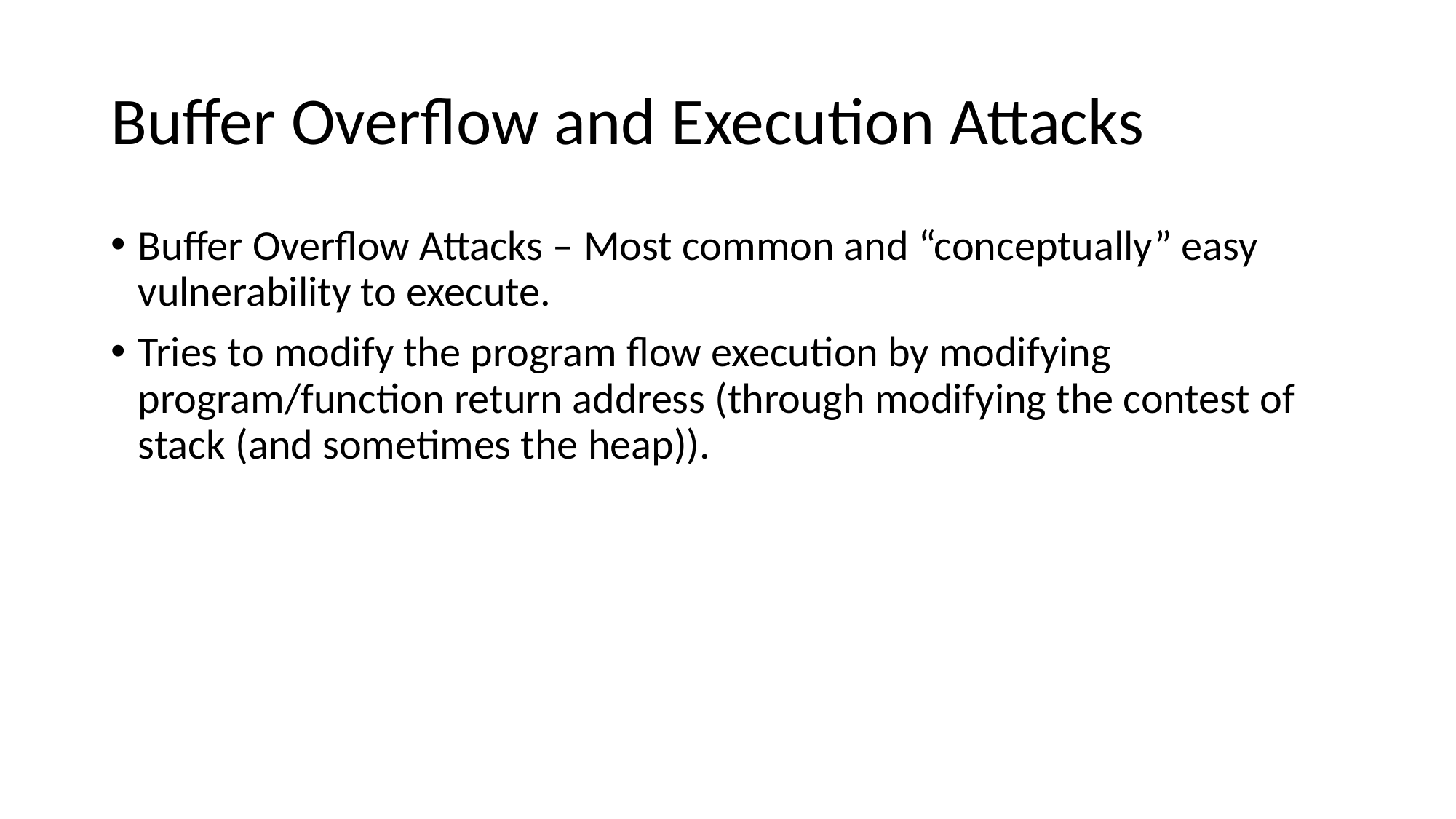

# Buffer Overflow and Execution Attacks
Buffer Overflow Attacks – Most common and “conceptually” easy vulnerability to execute.
Tries to modify the program flow execution by modifying program/function return address (through modifying the contest of stack (and sometimes the heap)).